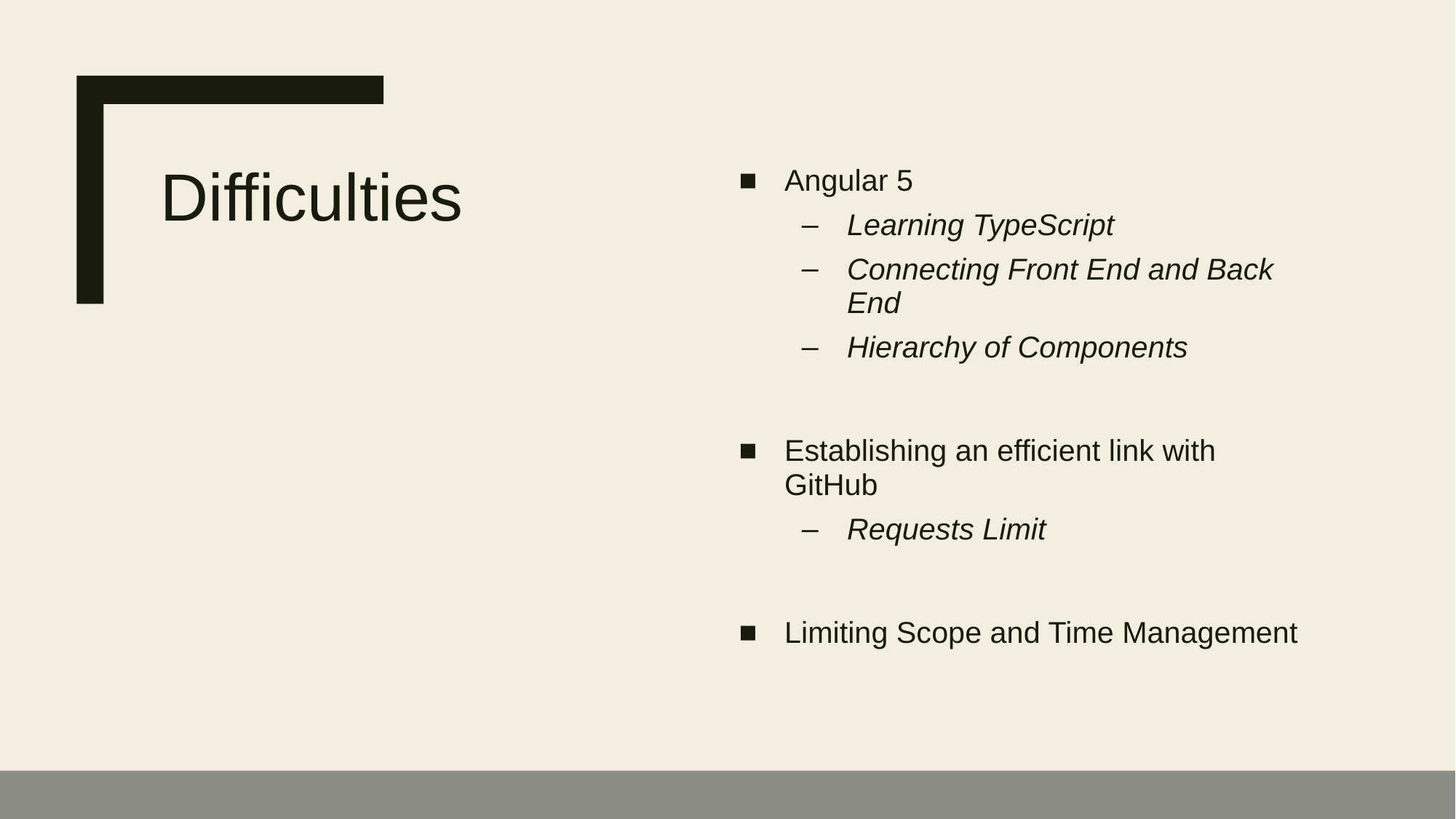

# Difficulties
Angular 5
Learning TypeScript
Connecting Front End and Back End
Hierarchy of Components

Establishing an efficient link with GitHub
Requests Limit

Limiting Scope and Time Management